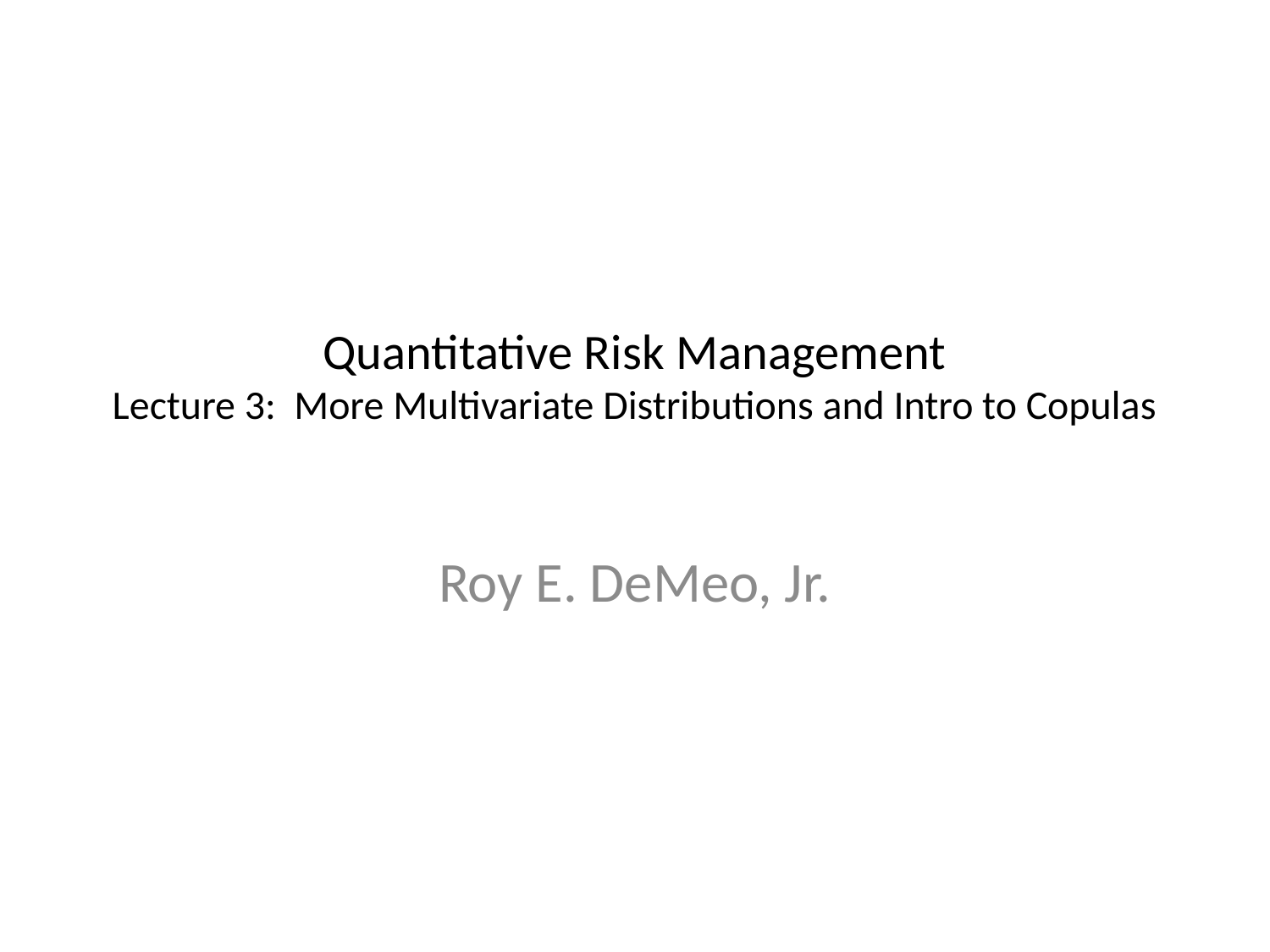

# Quantitative Risk Management Lecture 3:  More Multivariate Distributions and Intro to Copulas
Roy E. DeMeo, Jr.